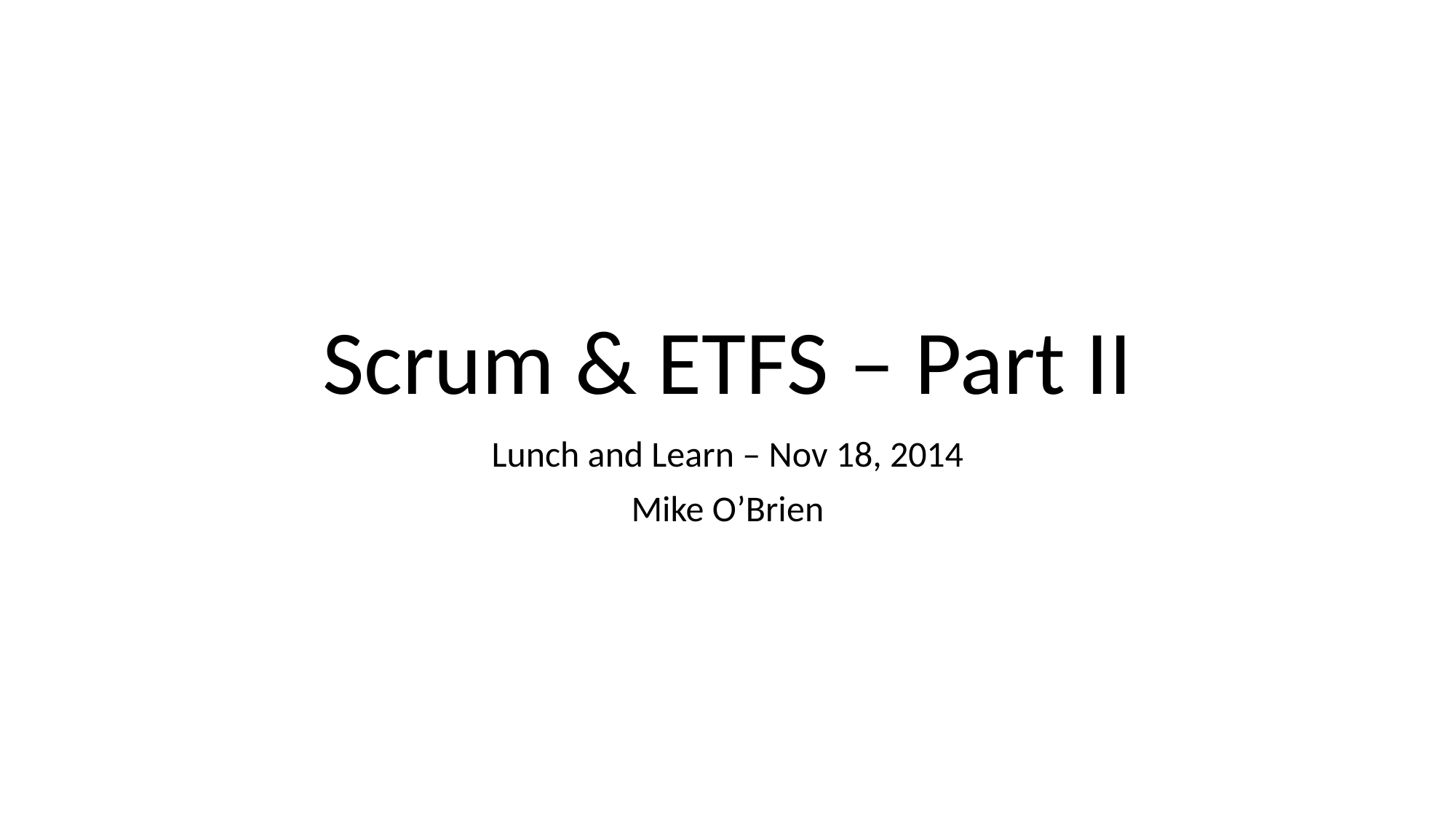

# Scrum & ETFS – Part II
Lunch and Learn – Nov 18, 2014
Mike O’Brien